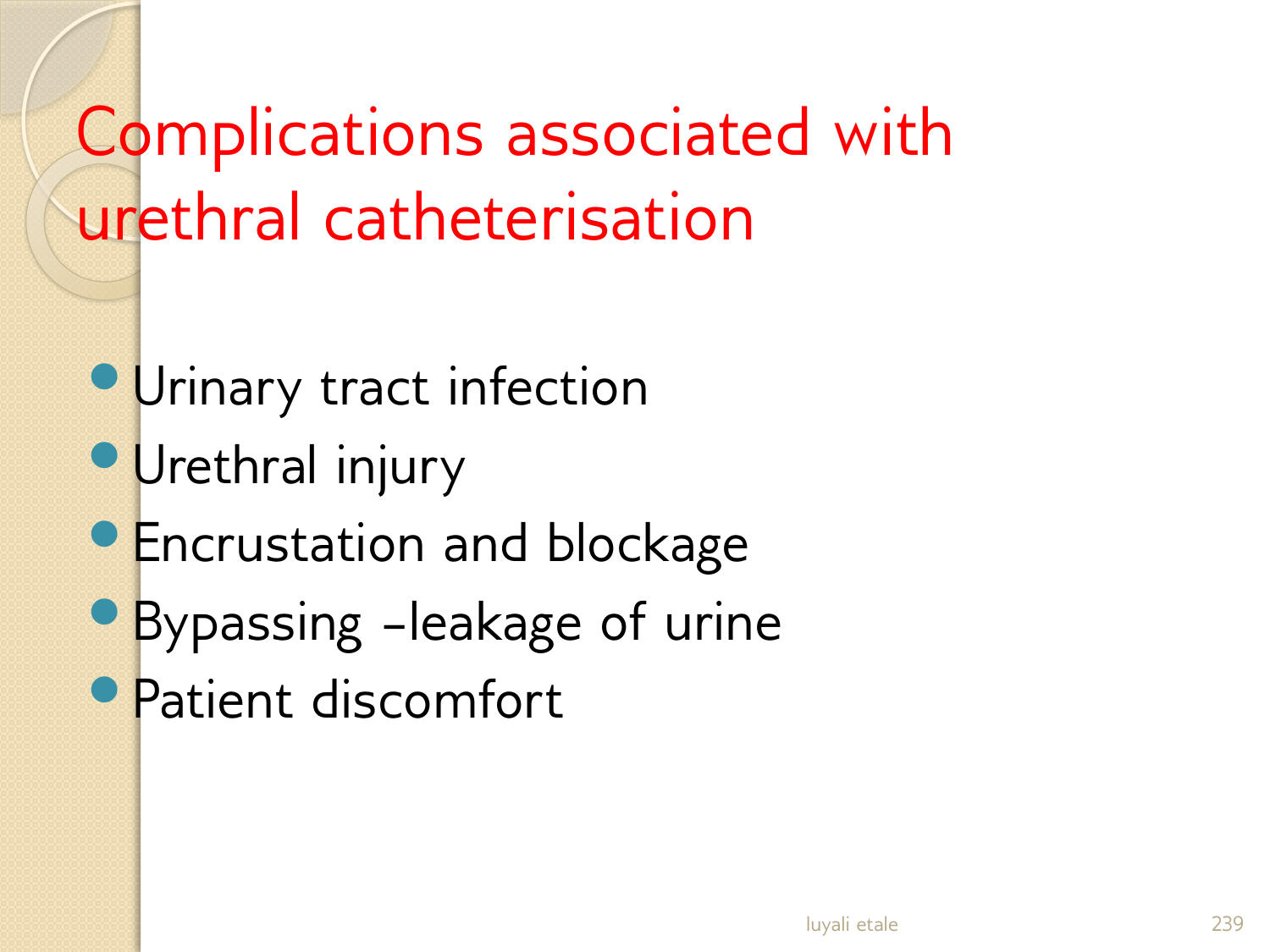

# Complications associated with urethral catheterisation

Urinary tract infection
Urethral injury
Encrustation and blockage
Bypassing –leakage of urine
Patient discomfort

luyali etale
239